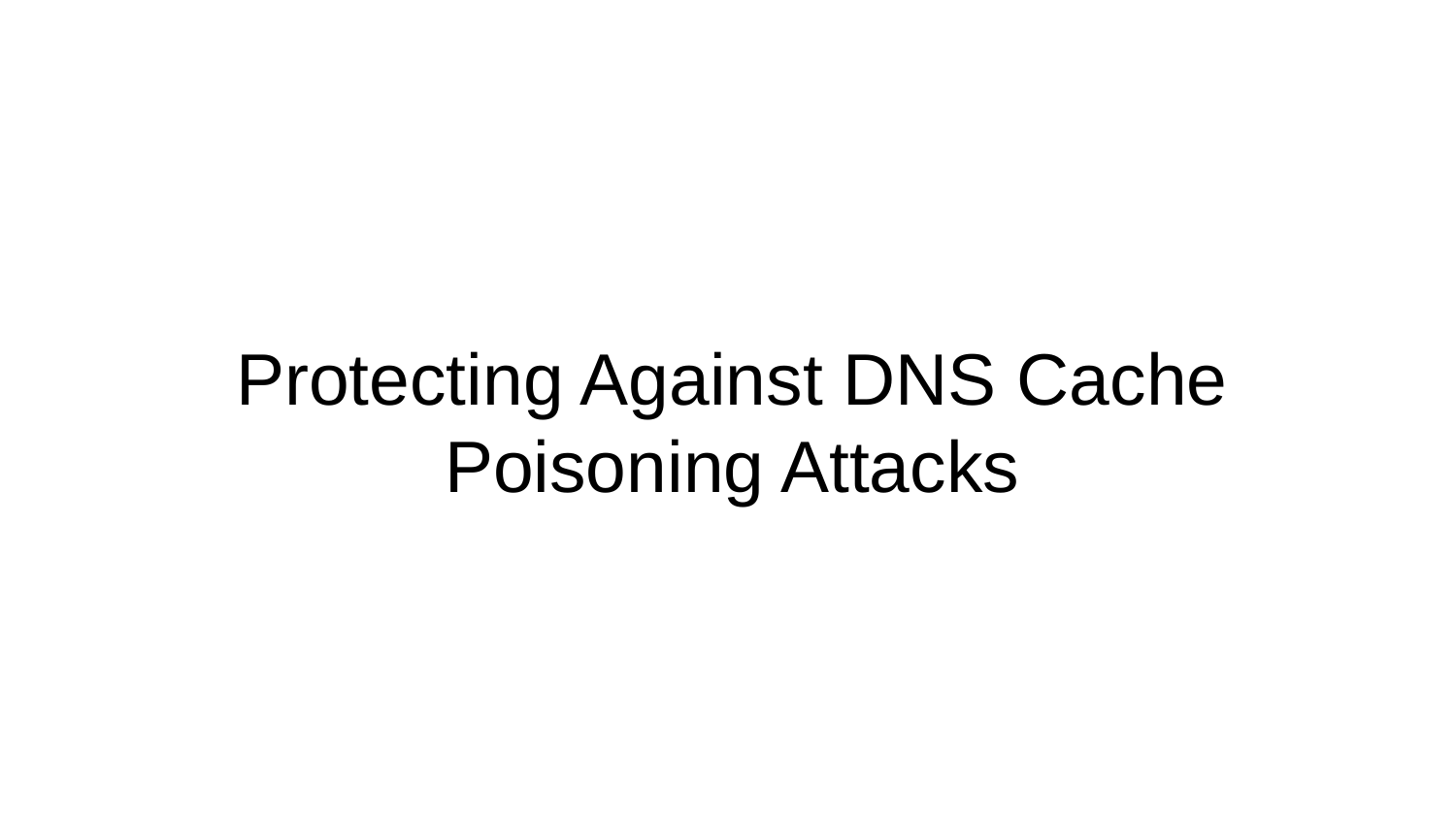

# Protecting Against DNS Cache Poisoning Attacks